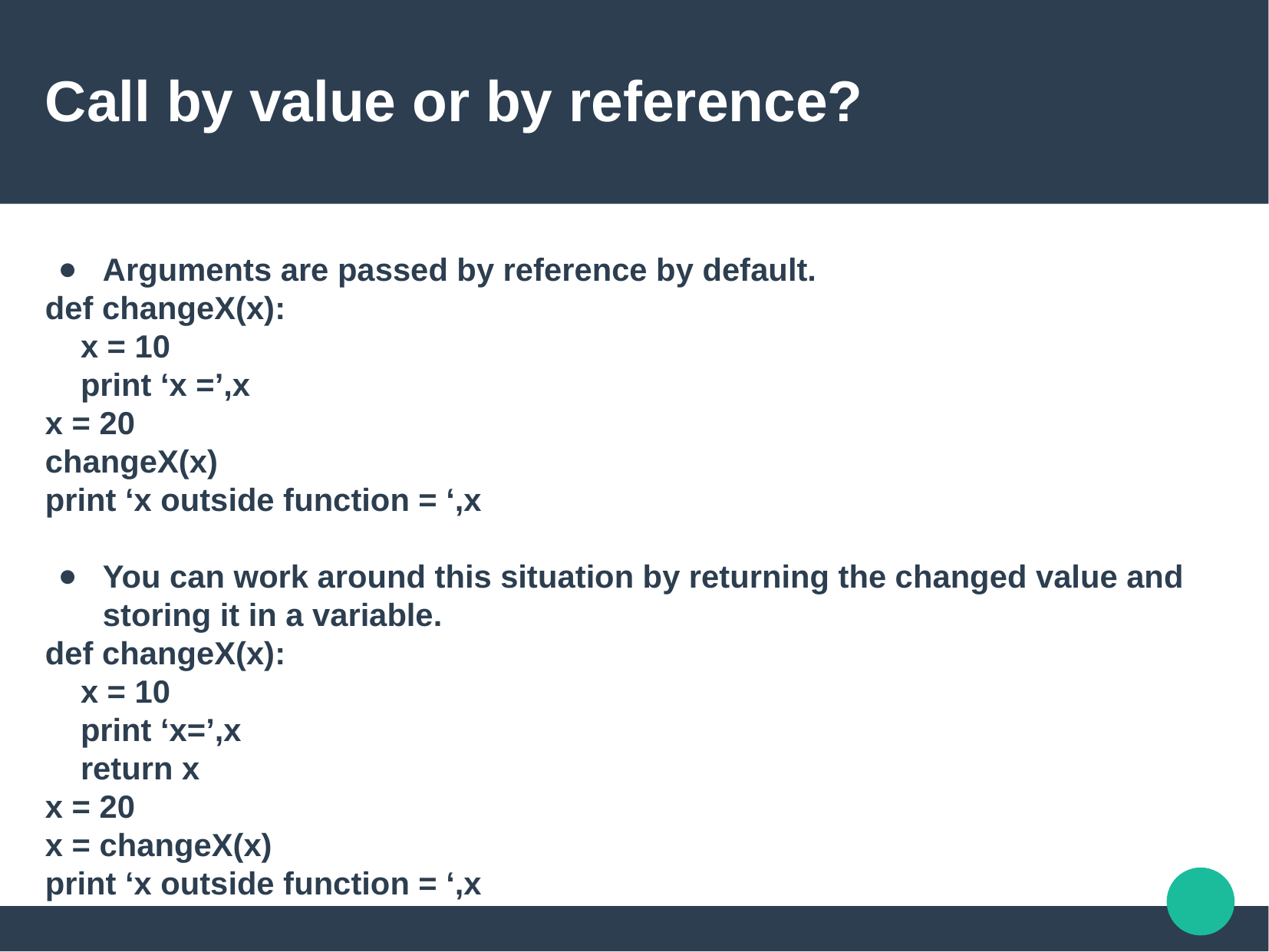

Call by value or by reference?
Arguments are passed by reference by default.
def changeX(x):
    x = 10
    print ‘x =’,x
x = 20
changeX(x)
print ‘x outside function = ‘,x

You can work around this situation by returning the changed value and storing it in a variable.
def changeX(x):
    x = 10
    print ‘x=’,x
    return x
x = 20
x = changeX(x)
print ‘x outside function = ‘,x